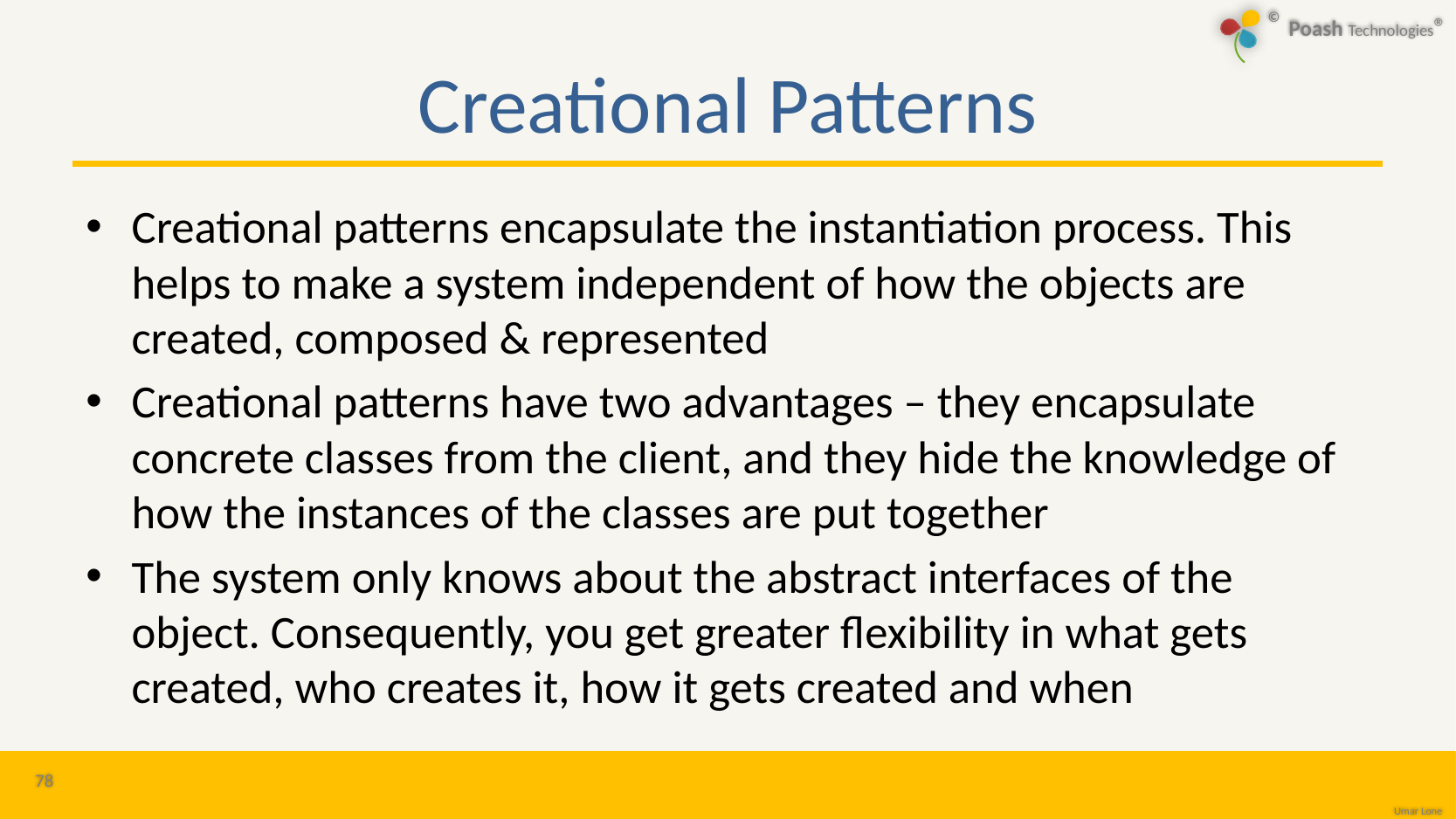

# Creational Patterns
Creational patterns encapsulate the instantiation process. This helps to make a system independent of how the objects are created, composed & represented
Creational patterns have two advantages – they encapsulate concrete classes from the client, and they hide the knowledge of how the instances of the classes are put together
The system only knows about the abstract interfaces of the object. Consequently, you get greater flexibility in what gets created, who creates it, how it gets created and when
78